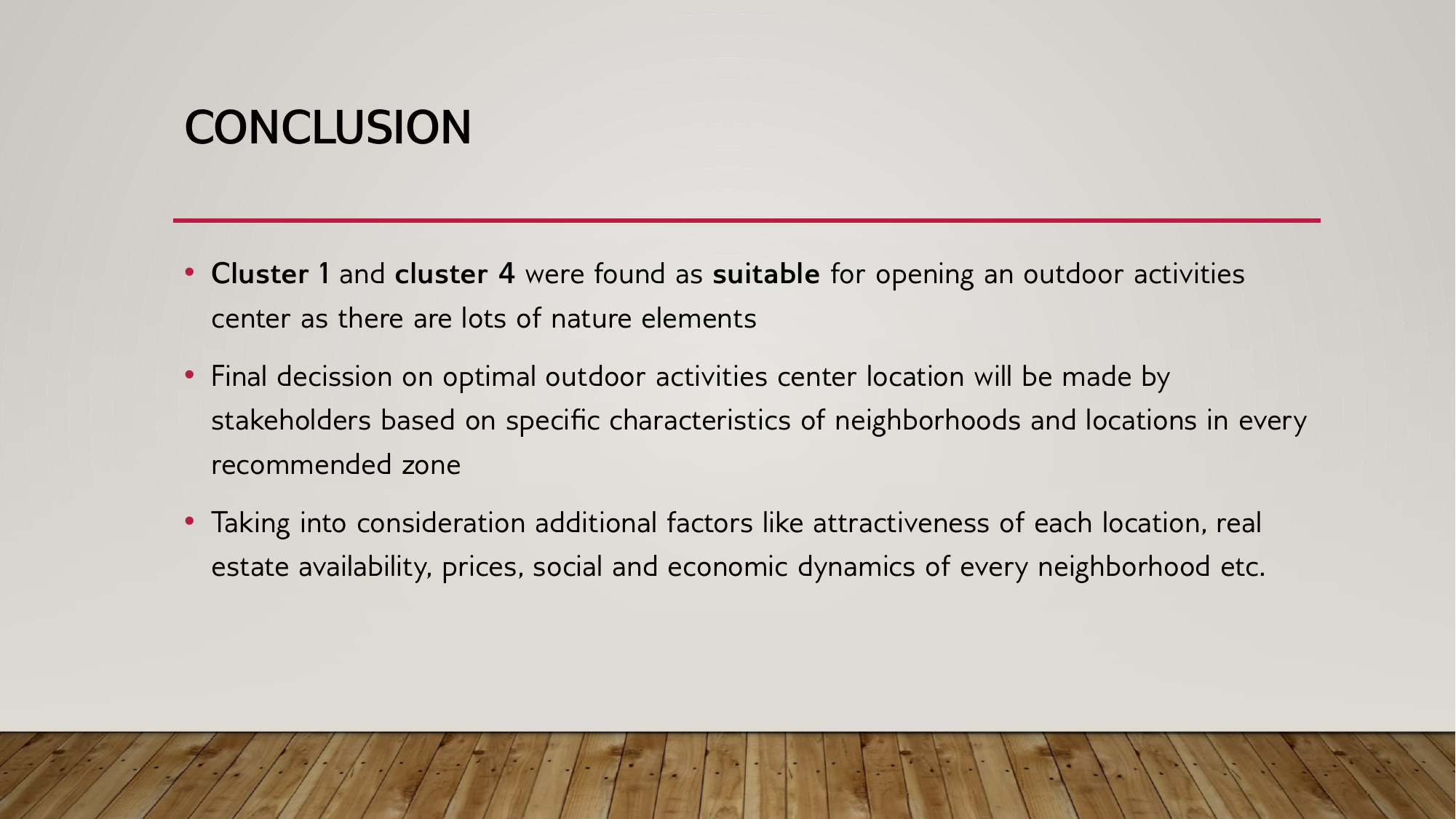

# Conclusion
Cluster 1 and cluster 4 were found as suitable for opening an outdoor activities center as there are lots of nature elements
Final decission on optimal outdoor activities center location will be made by stakeholders based on specific characteristics of neighborhoods and locations in every recommended zone
Taking into consideration additional factors like attractiveness of each location, real estate availability, prices, social and economic dynamics of every neighborhood etc.